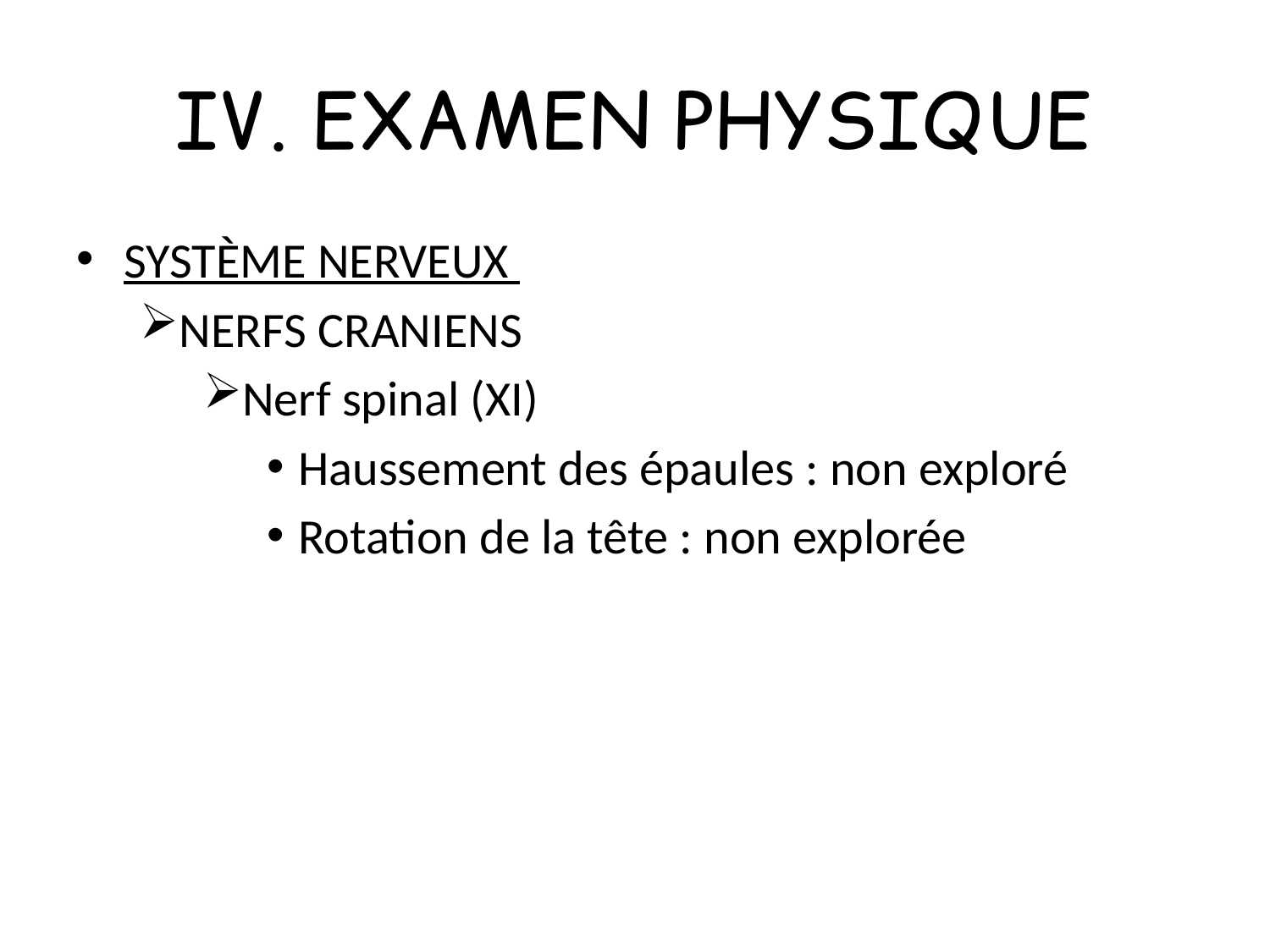

# IV. EXAMEN PHYSIQUE
SYSTÈME NERVEUX
NERFS CRANIENS
Nerf spinal (XI)
Haussement des épaules : non exploré
Rotation de la tête : non explorée